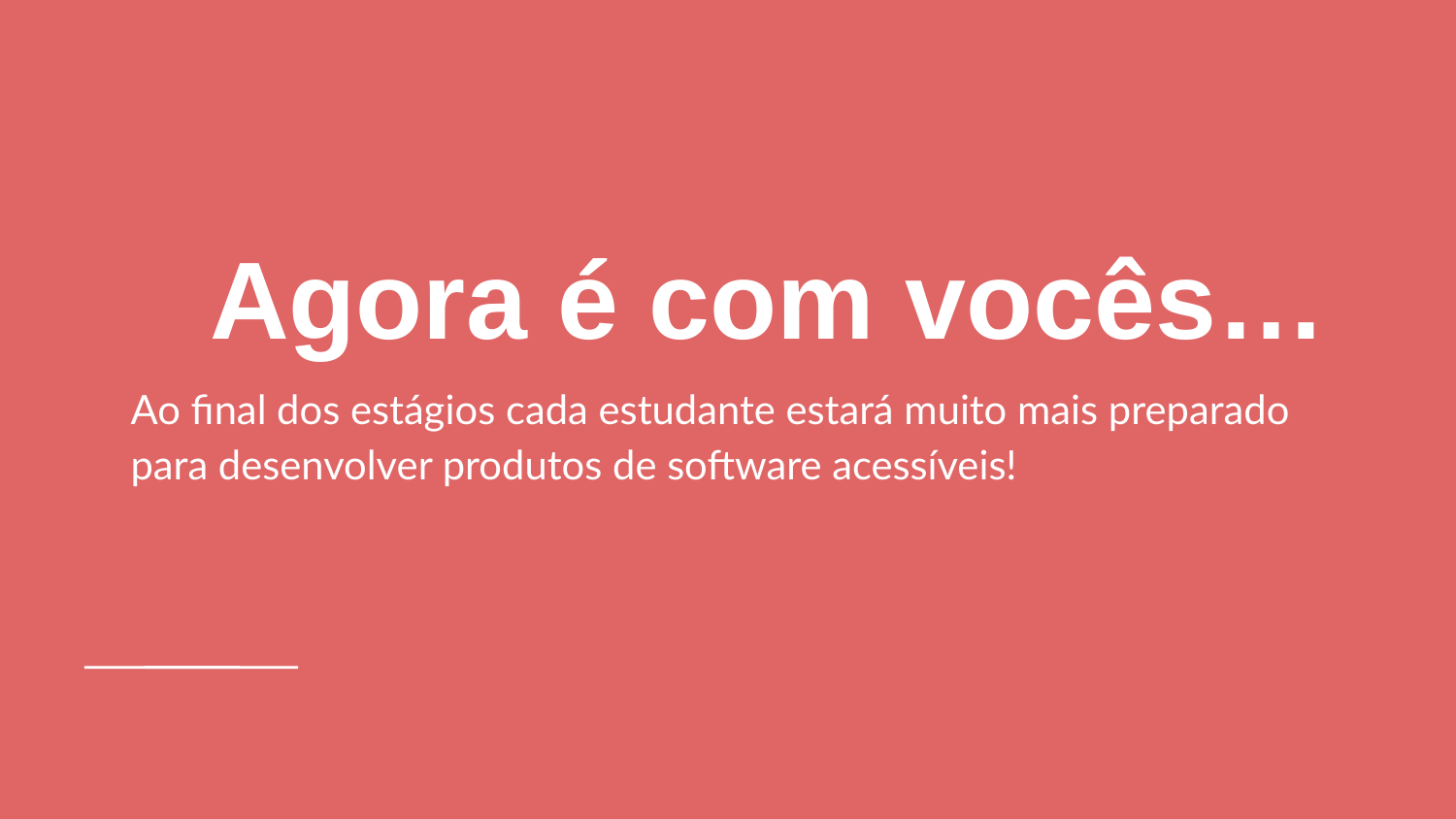

# Agora é com vocês…
Ao final dos estágios cada estudante estará muito mais preparado para desenvolver produtos de software acessíveis!